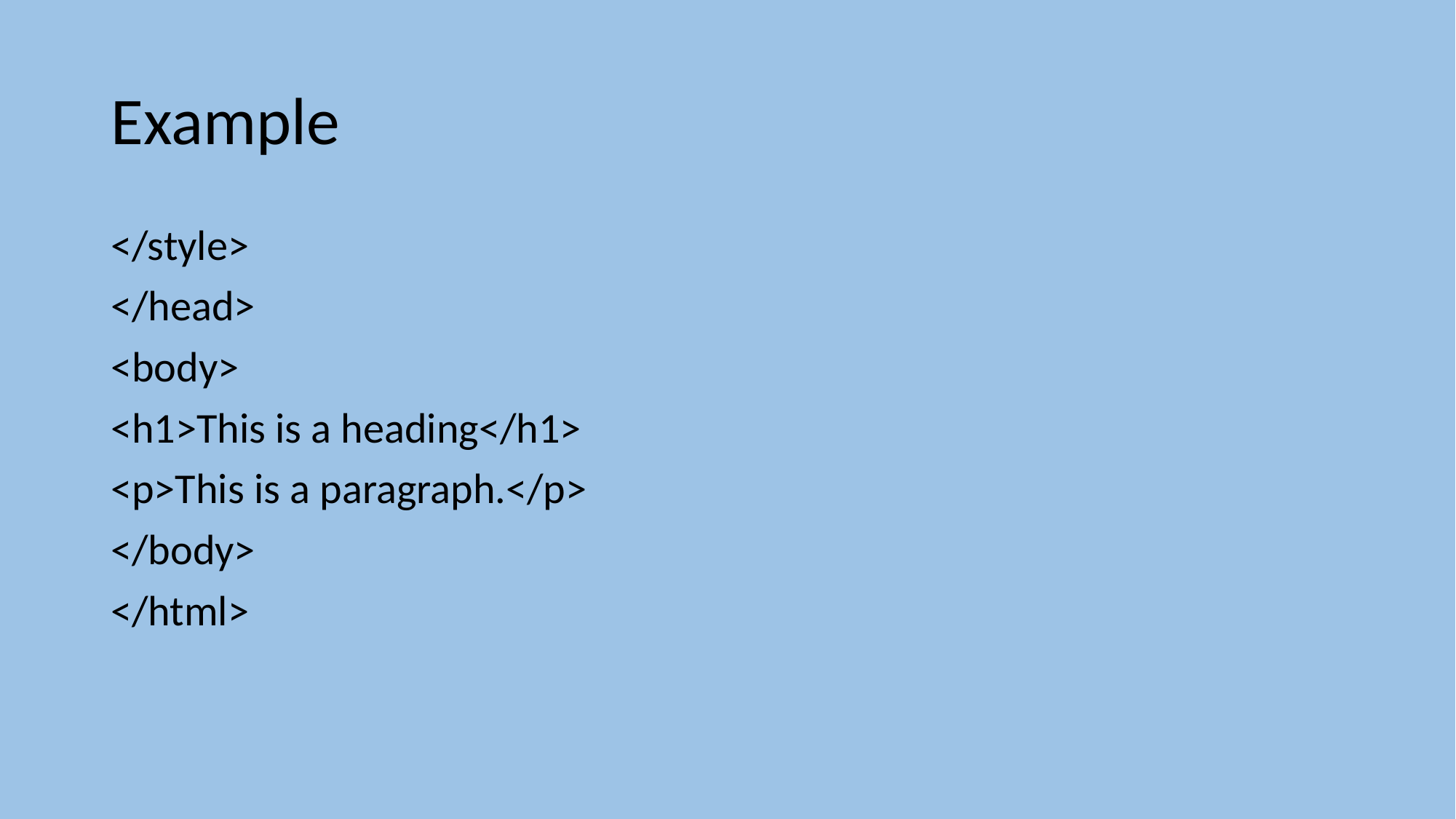

# Example
</style>
</head>
<body>
<h1>This is a heading</h1>
<p>This is a paragraph.</p>
</body>
</html>